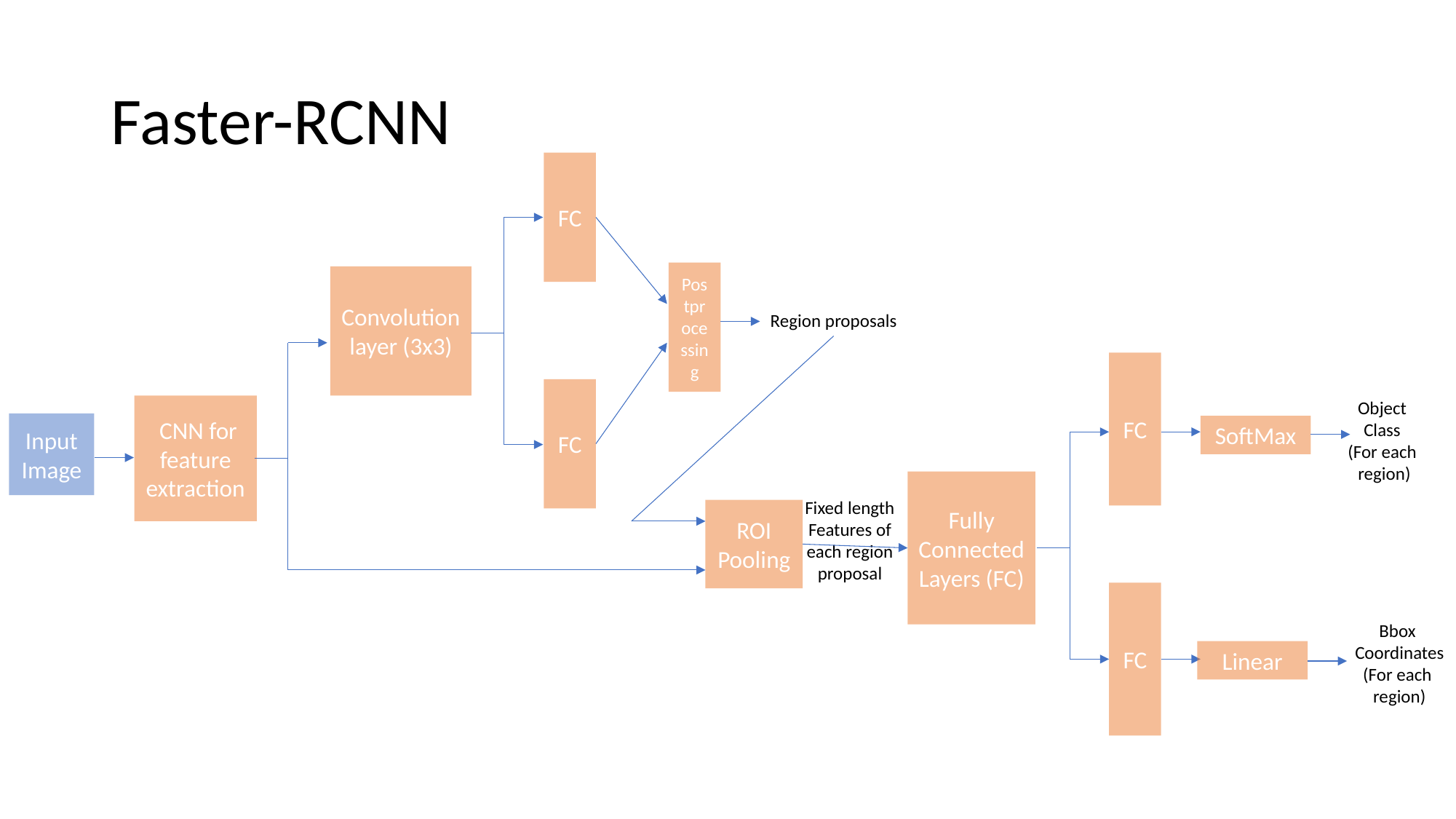

# Faster-RCNN
FC
Postprocessing
Convolution layer (3x3)
Region proposals
FC
FC
Object
Class
(For each
region)
 CNN for feature extraction
Input Image
SoftMax
Fully Connected Layers (FC)
Fixed length
Features of
each region
proposal
ROI Pooling
FC
Bbox
Coordinates
(For each
region)

Linear